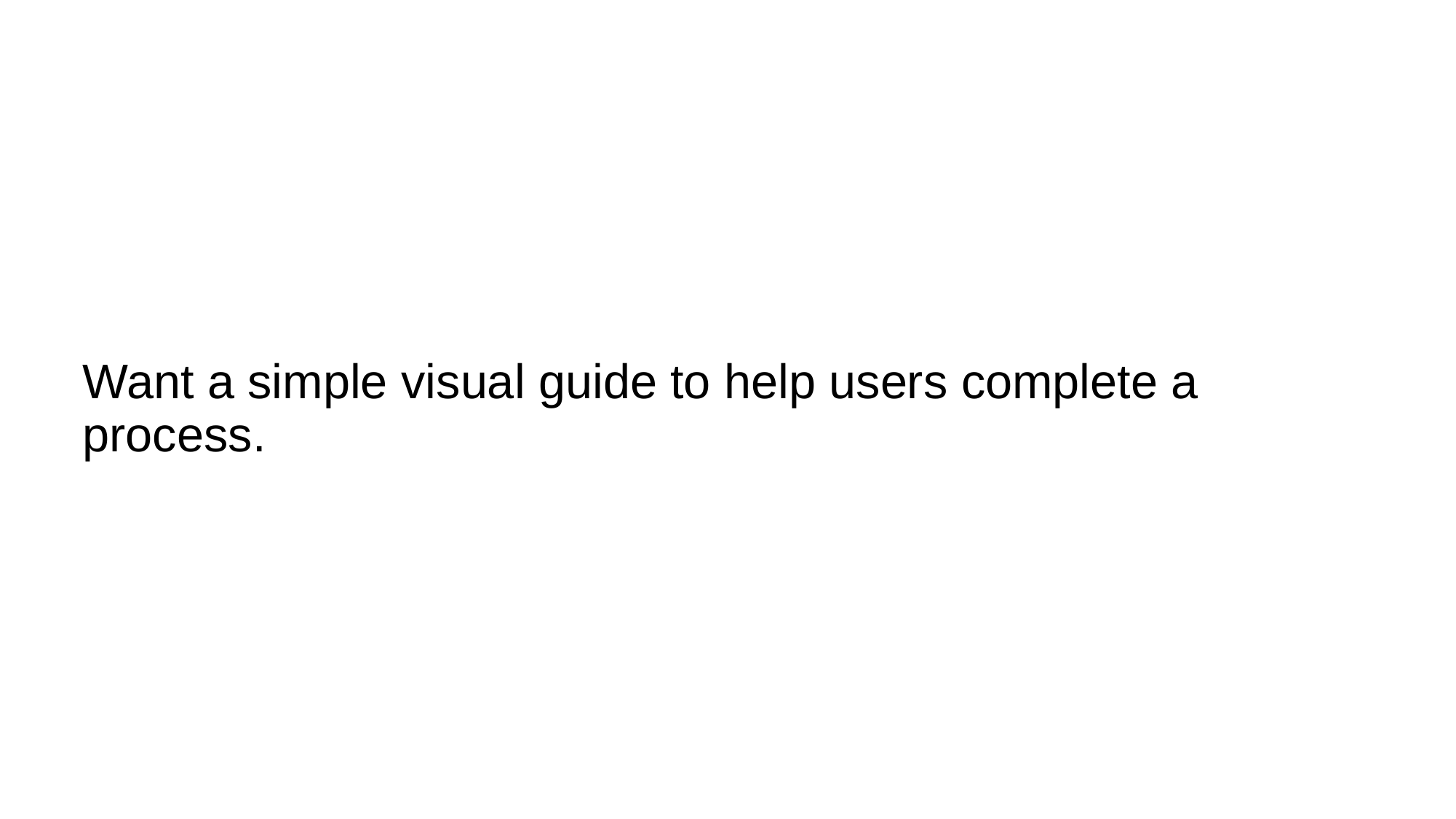

# Want a simple visual guide to help users complete a process.